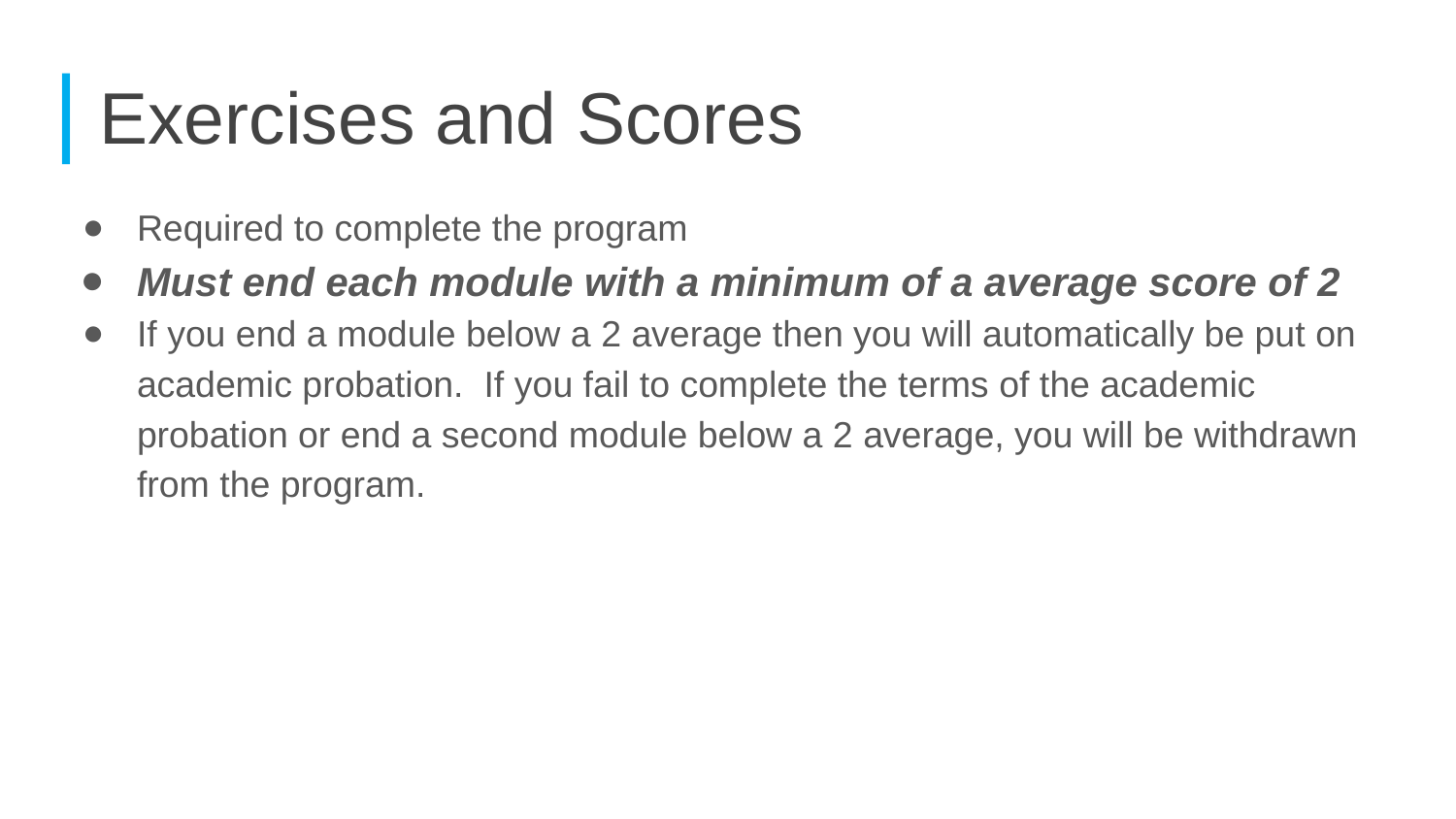

| Exercises and Scores
Required to complete the program
Must end each module with a minimum of a average score of 2
If you end a module below a 2 average then you will automatically be put on academic probation.  If you fail to complete the terms of the academic probation or end a second module below a 2 average, you will be withdrawn from the program.